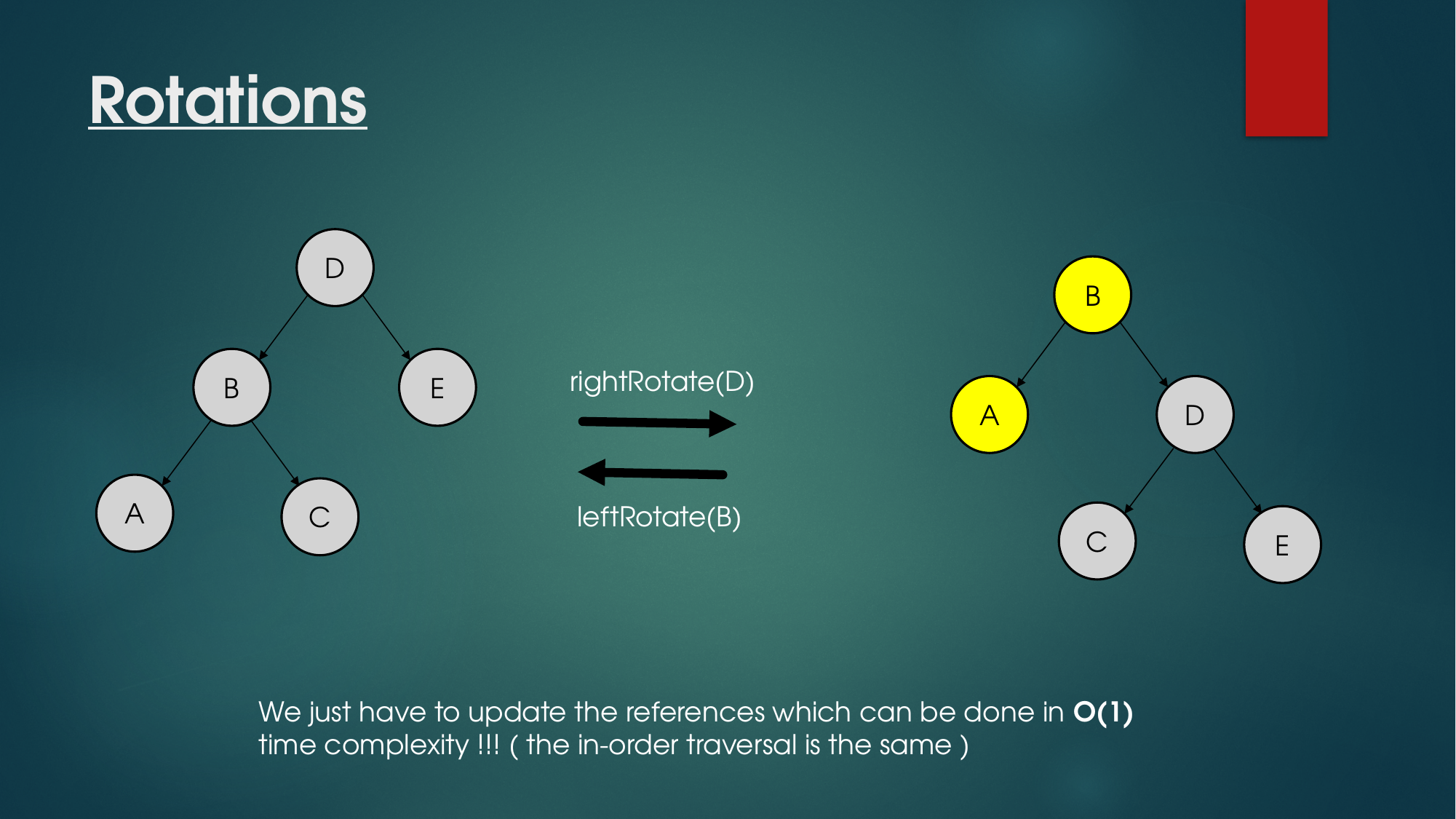

# Rotations
D
B
B
E
rightRotate(D)
A
D
A
C
leftRotate(B)
C
E
We just have to update the references which can be done in O(1)
time complexity !!! ( the in-order traversal is the same )